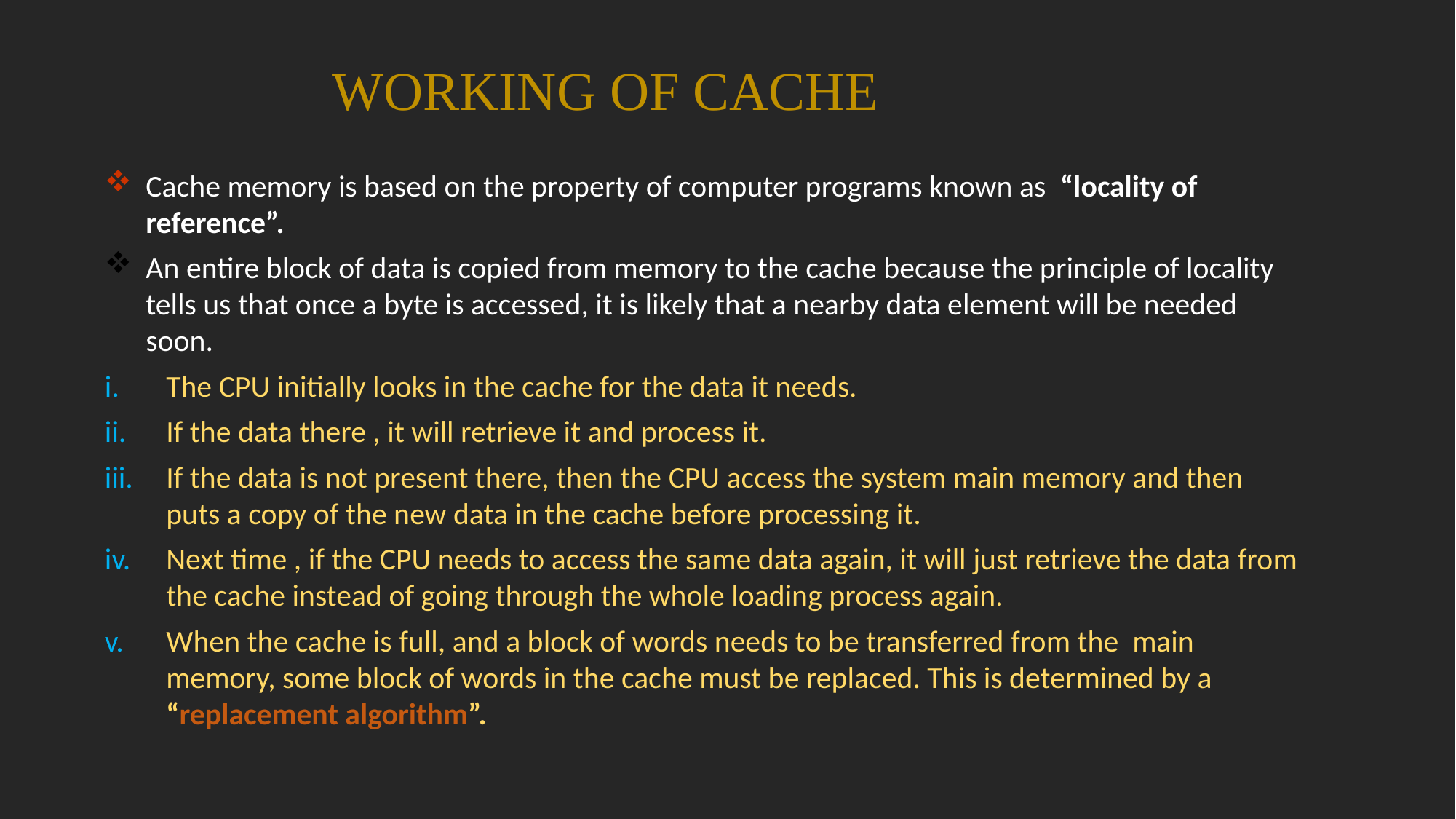

WORKING OF CACHE
Cache memory is based on the property of computer programs known as  “locality of reference”.
An entire block of data is copied from memory to the cache because the principle of locality tells us that once a byte is accessed, it is likely that a nearby data element will be needed soon.
The CPU initially looks in the cache for the data it needs.
If the data there , it will retrieve it and process it.
If the data is not present there, then the CPU access the system main memory and then puts a copy of the new data in the cache before processing it.
Next time , if the CPU needs to access the same data again, it will just retrieve the data from the cache instead of going through the whole loading process again.
When the cache is full, and a block of words needs to be transferred from the  main memory, some block of words in the cache must be replaced. This is determined by a “replacement algorithm”.